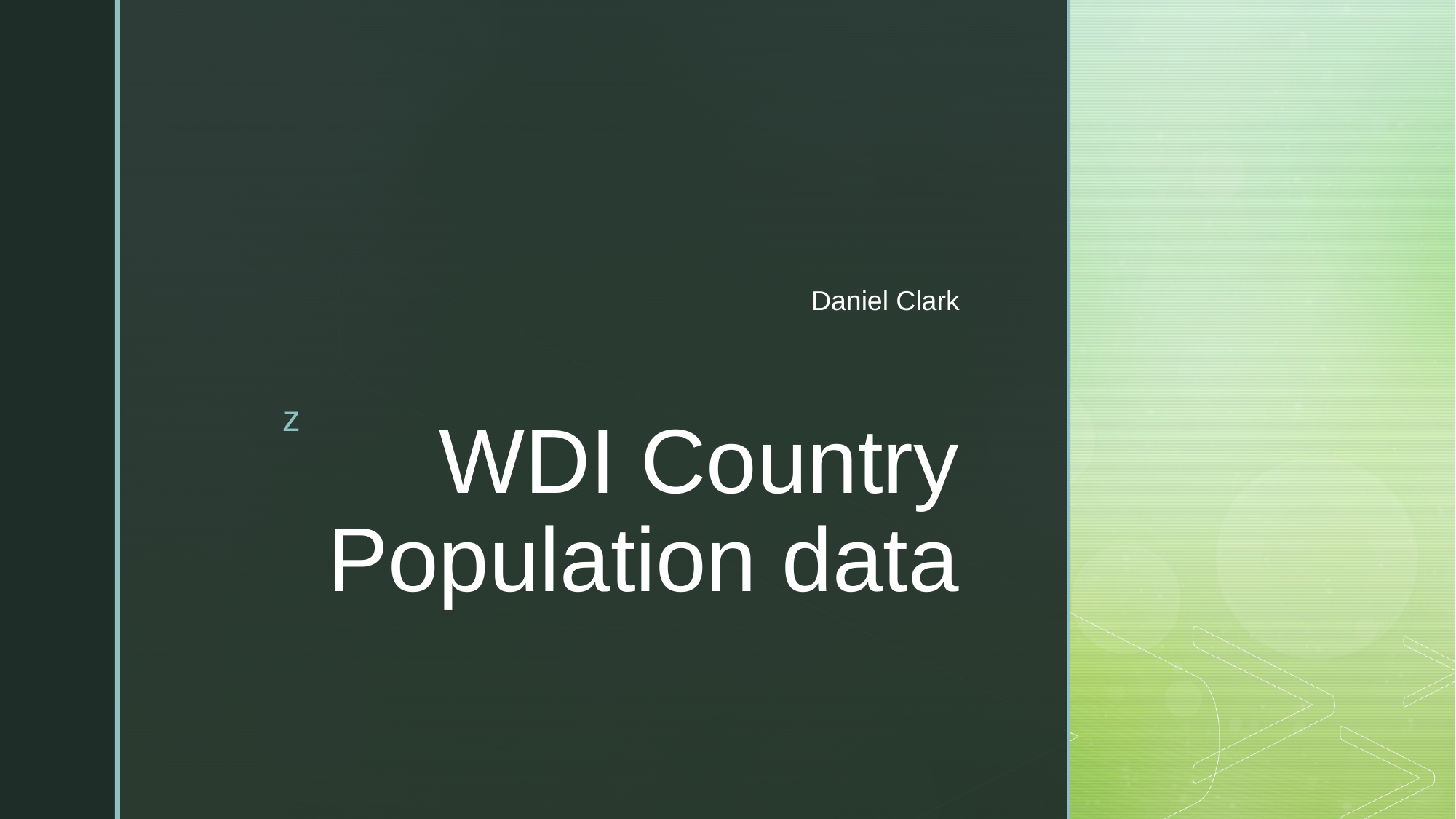

Daniel Clark
# WDI Country Population data